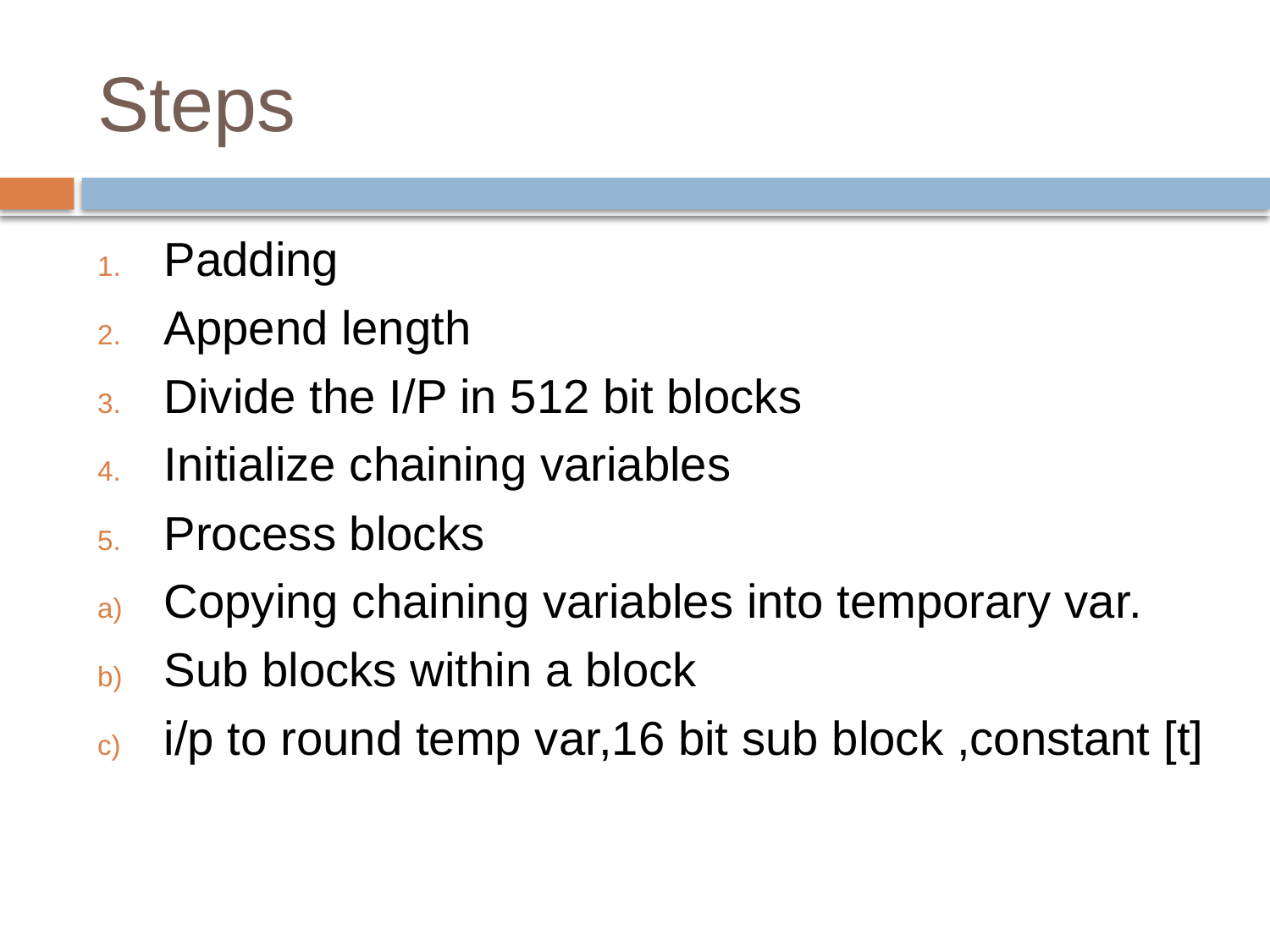

# Steps
Padding
Append length
Divide the I/P in 512 bit blocks
Initialize chaining variables
Process blocks
Copying chaining variables into temporary var.
Sub blocks within a block
i/p to round temp var,16 bit sub block ,constant [t]